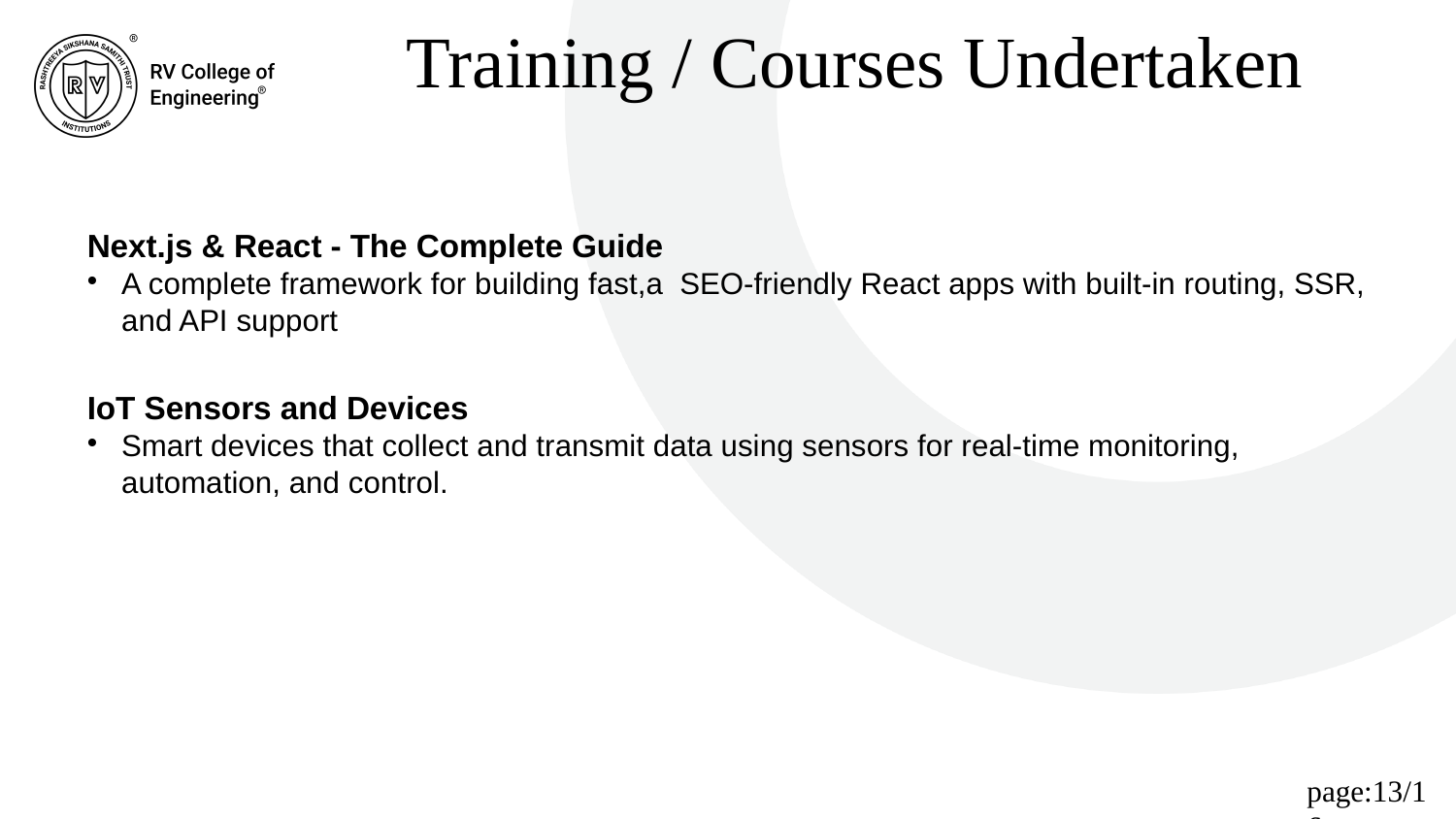

# Training / Courses Undertaken
Next.js & React - The Complete Guide
A complete framework for building fast,a  SEO-friendly React apps with built-in routing, SSR, and API support

IoT Sensors and Devices
Smart devices that collect and transmit data using sensors for real-time monitoring, automation, and control.

page:13/16